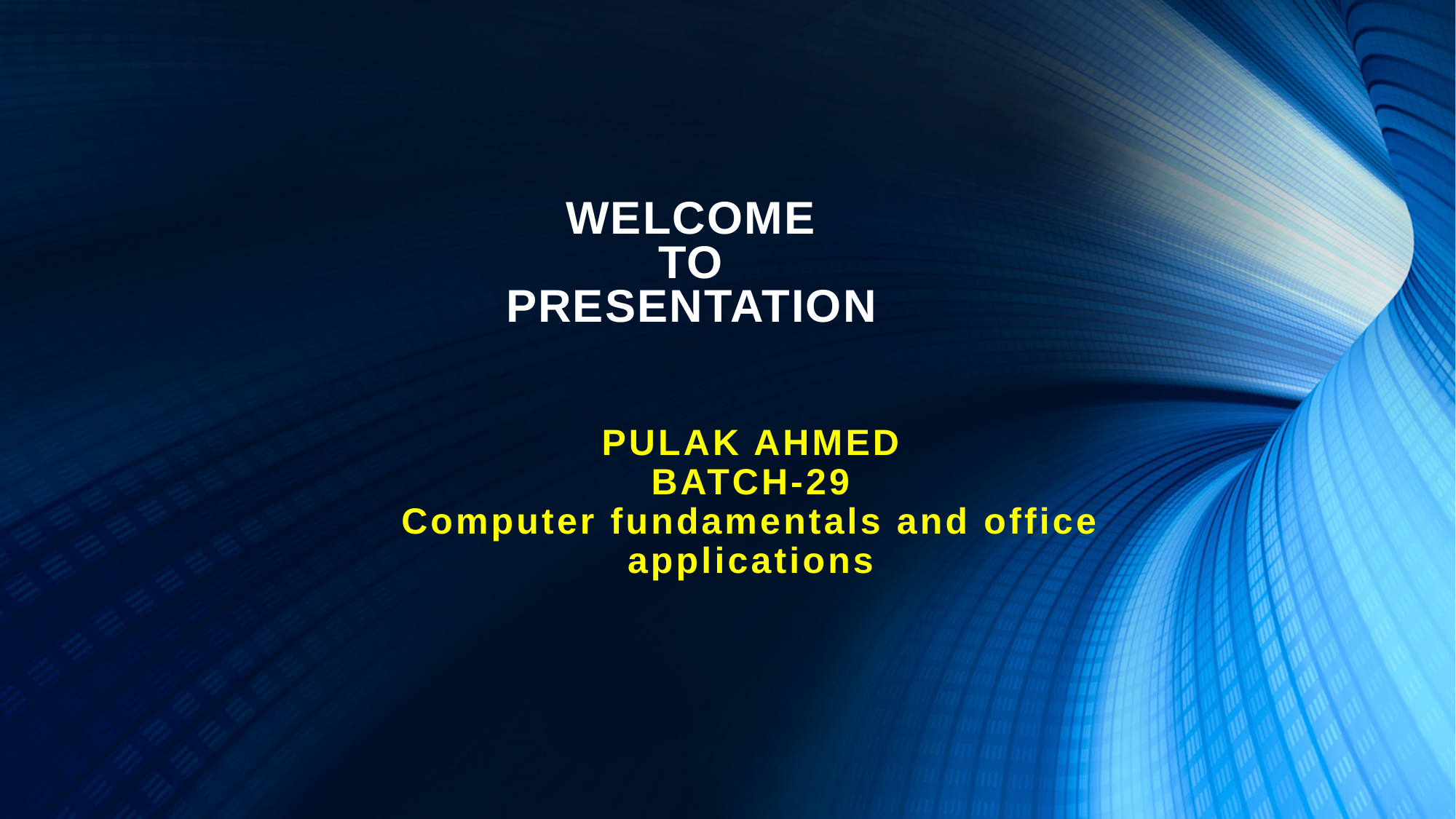

# WELCOME TO PRESENTATION
Pulak Ahmed
Batch-29
Computer fundamentals and office applications